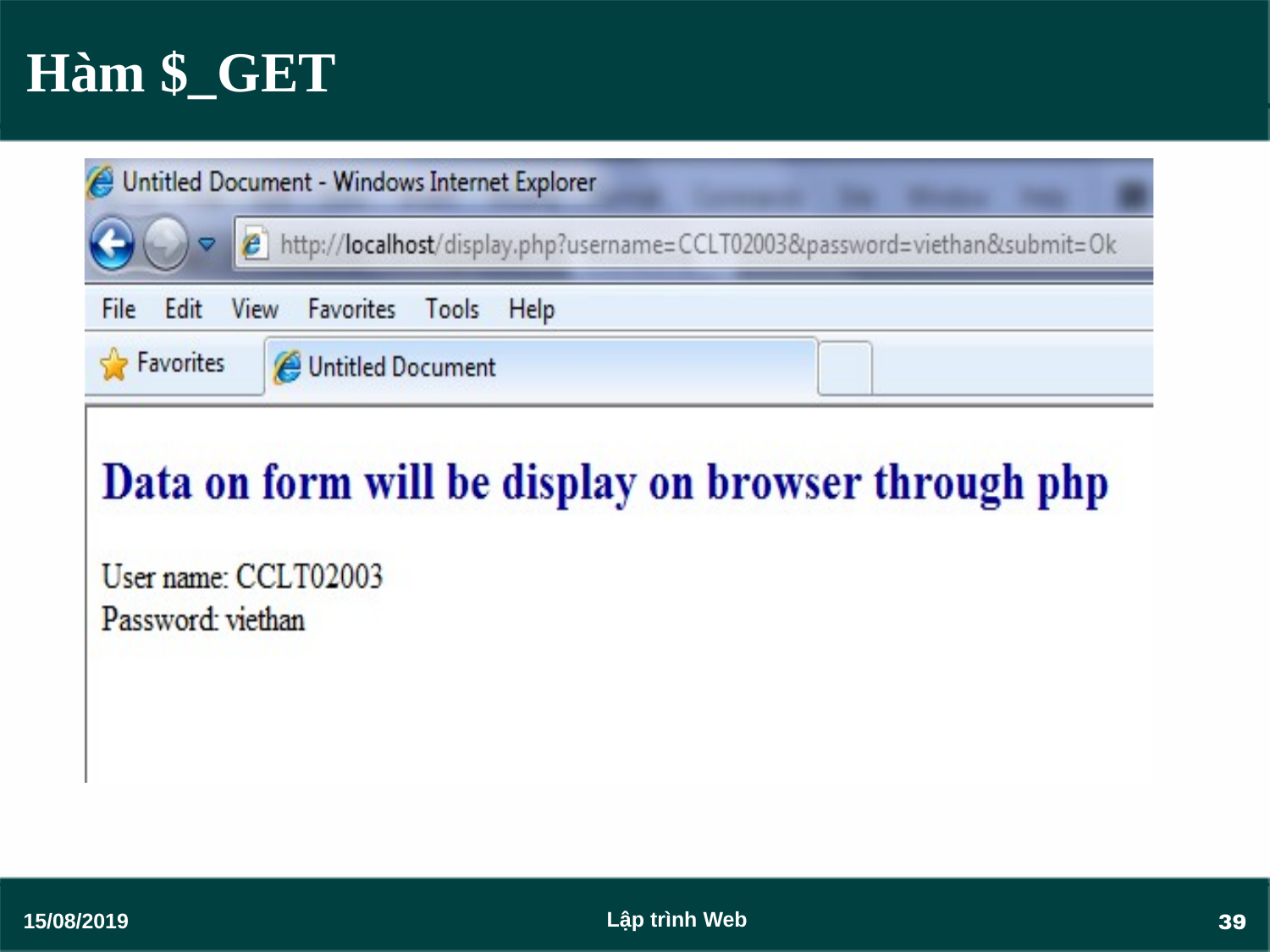

# Hàm $_GET

39
Lập trình Web
15/08/2019